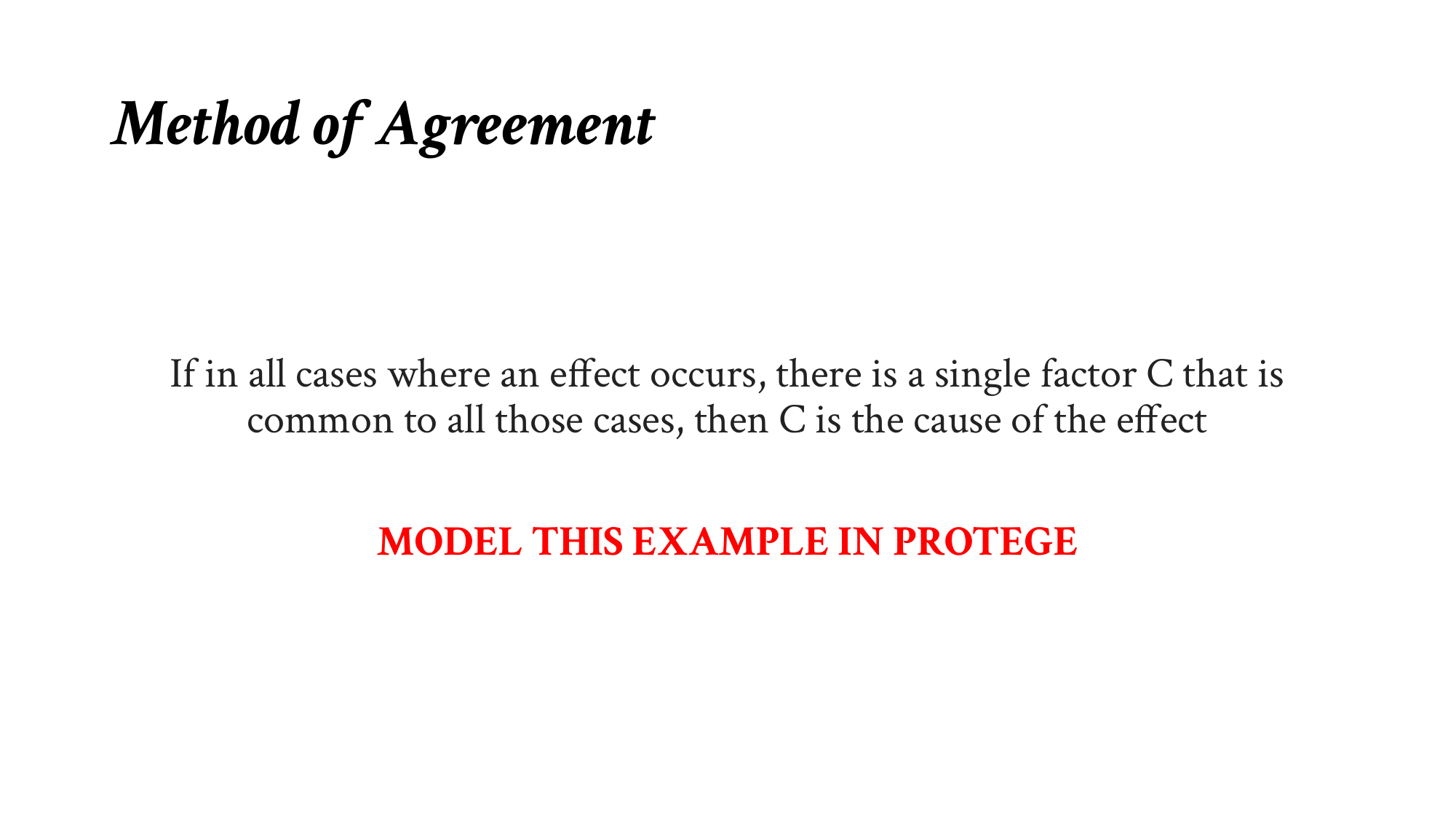

# Method of Agreement

If in all cases where an effect occurs, there is a single factor C that is common to all those cases, then C is the cause of the effect

MODEL THIS EXAMPLE IN PROTEGE